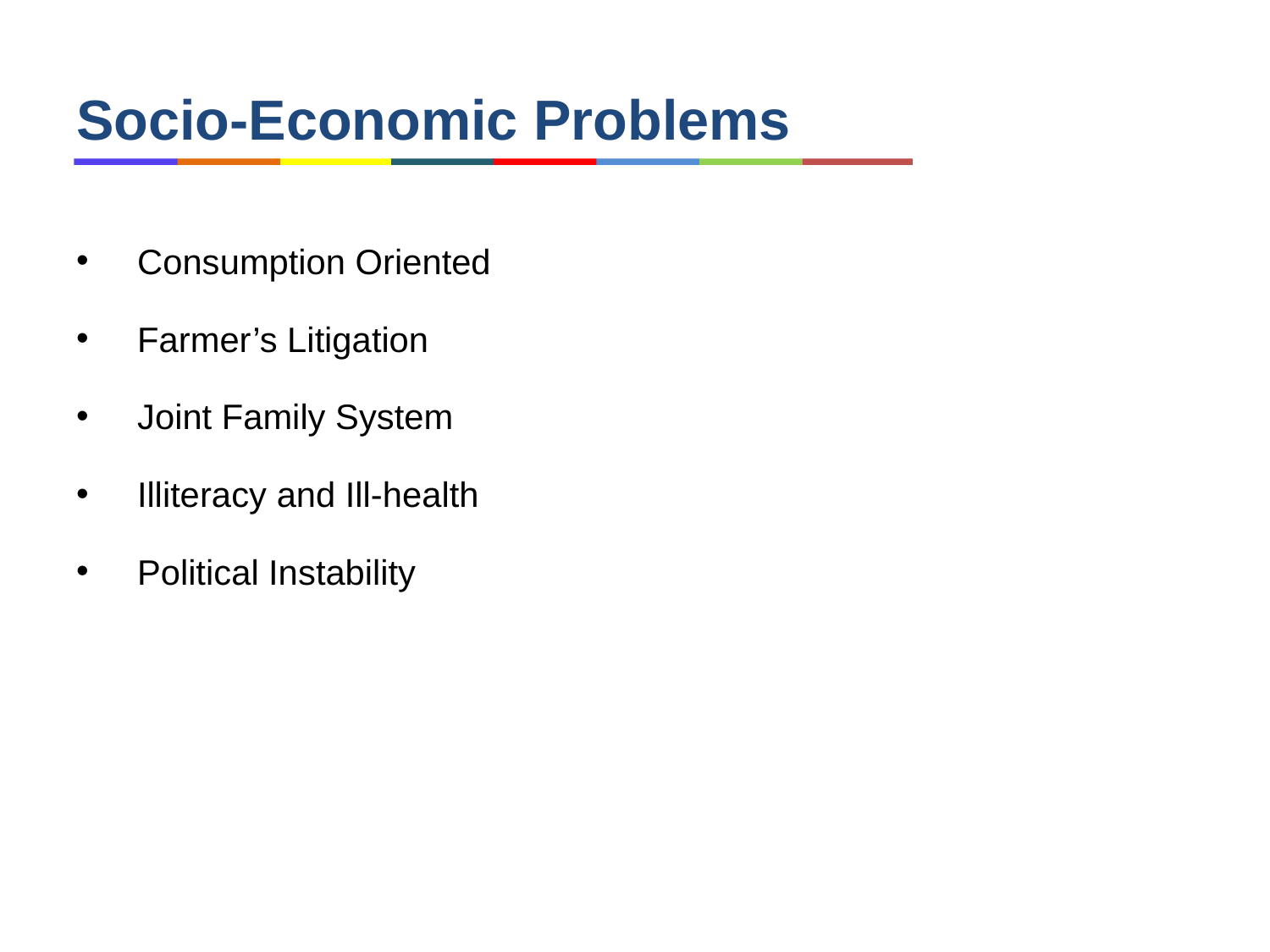

# Socio-Economic Problems

     Consumption Oriented
     Farmer’s Litigation
     Joint Family System
     Illiteracy and Ill-health
     Political Instability